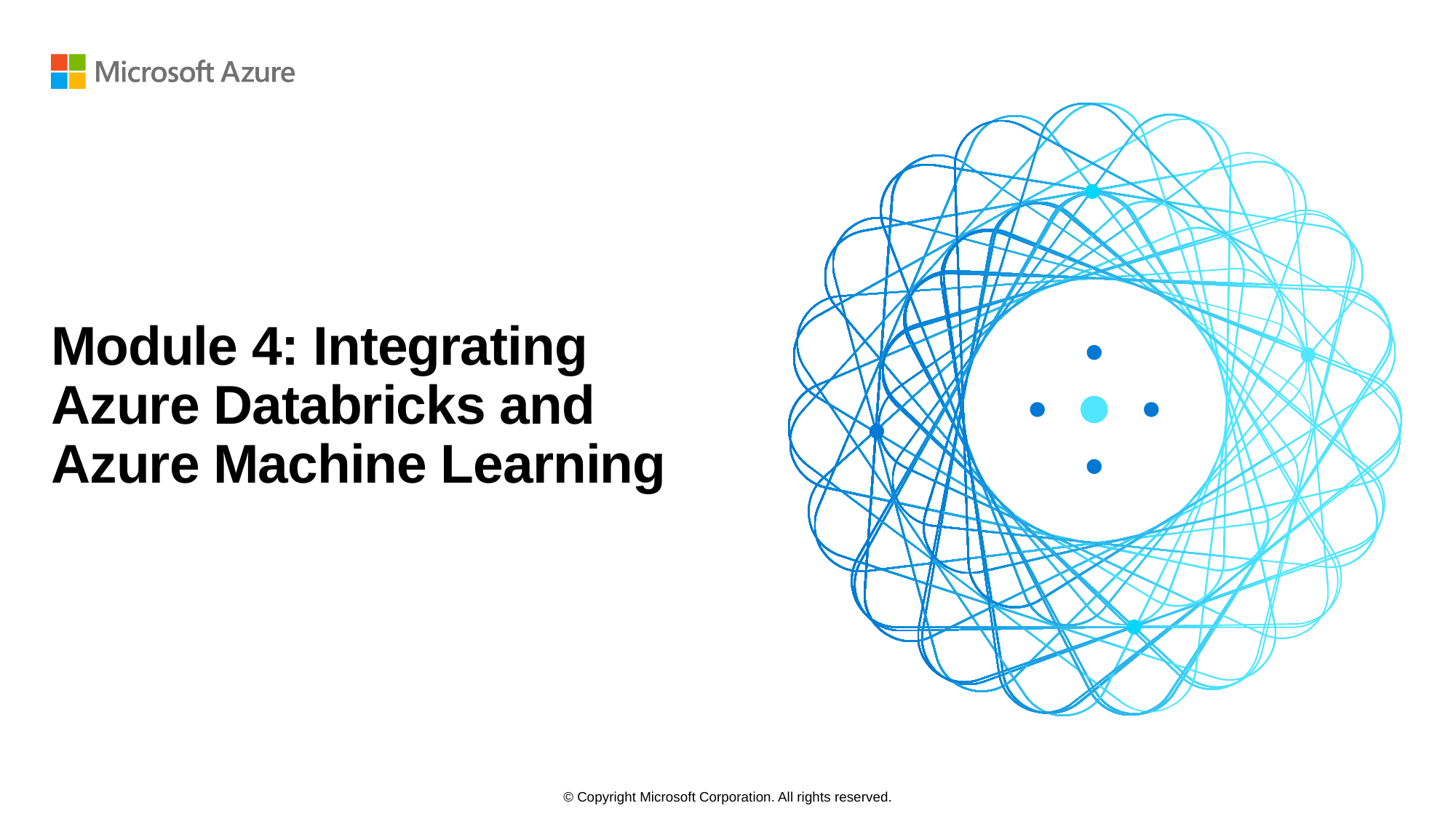

# Module 4: Integrating Azure Databricks and Azure Machine Learning